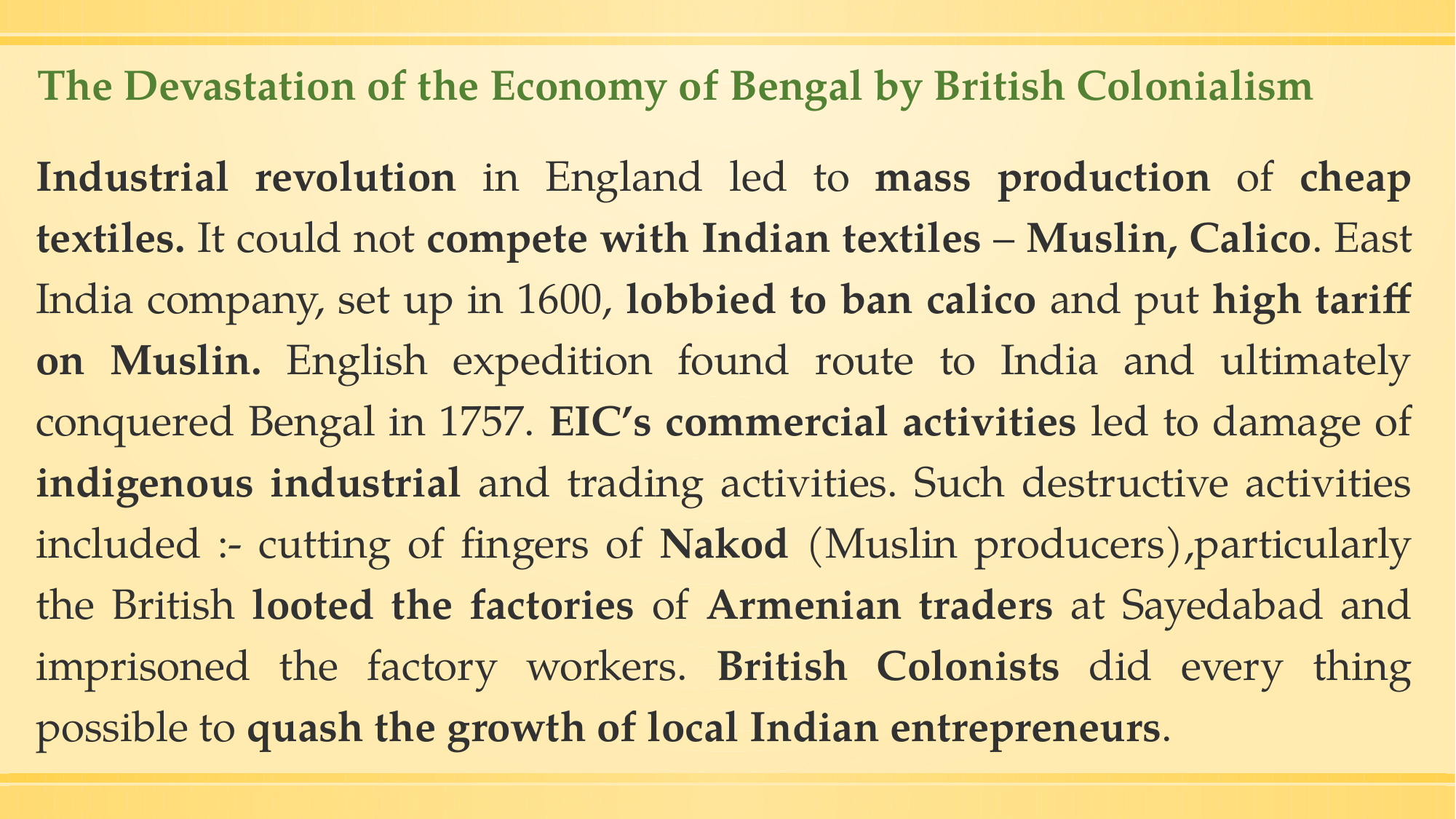

The Devastation of the Economy of Bengal by British Colonialism
Industrial revolution in England led to mass production of cheap textiles. It could not compete with Indian textiles – Muslin, Calico. East India company, set up in 1600, lobbied to ban calico and put high tariff on Muslin. English expedition found route to India and ultimately conquered Bengal in 1757. EIC’s commercial activities led to damage of indigenous industrial and trading activities. Such destructive activities included :- cutting of fingers of Nakod (Muslin producers),particularly the British looted the factories of Armenian traders at Sayedabad and imprisoned the factory workers. British Colonists did every thing possible to quash the growth of local Indian entrepreneurs.